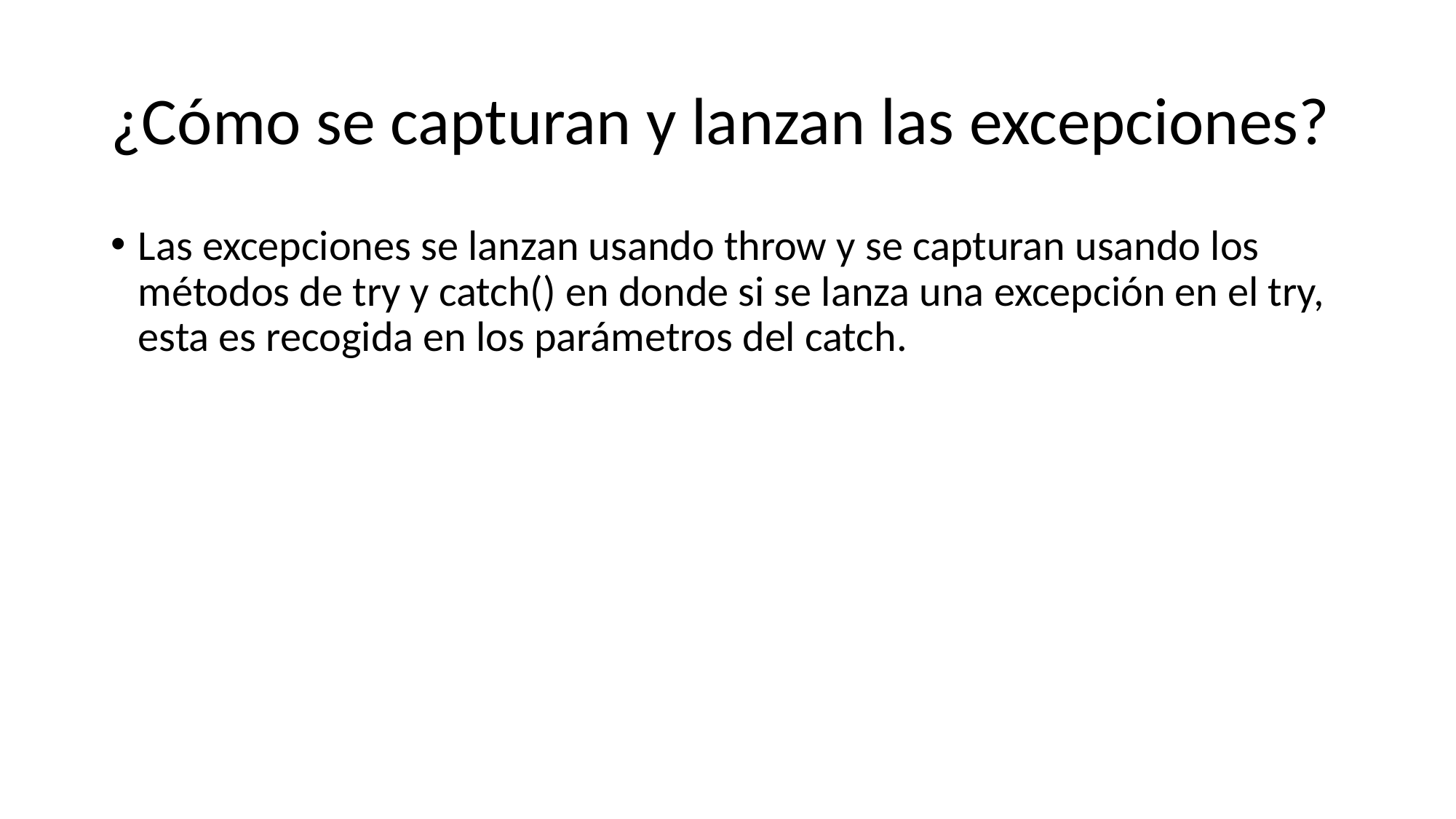

¿Cómo se capturan y lanzan las excepciones?
Las excepciones se lanzan usando throw y se capturan usando los métodos de try y catch() en donde si se lanza una excepción en el try, esta es recogida en los parámetros del catch.